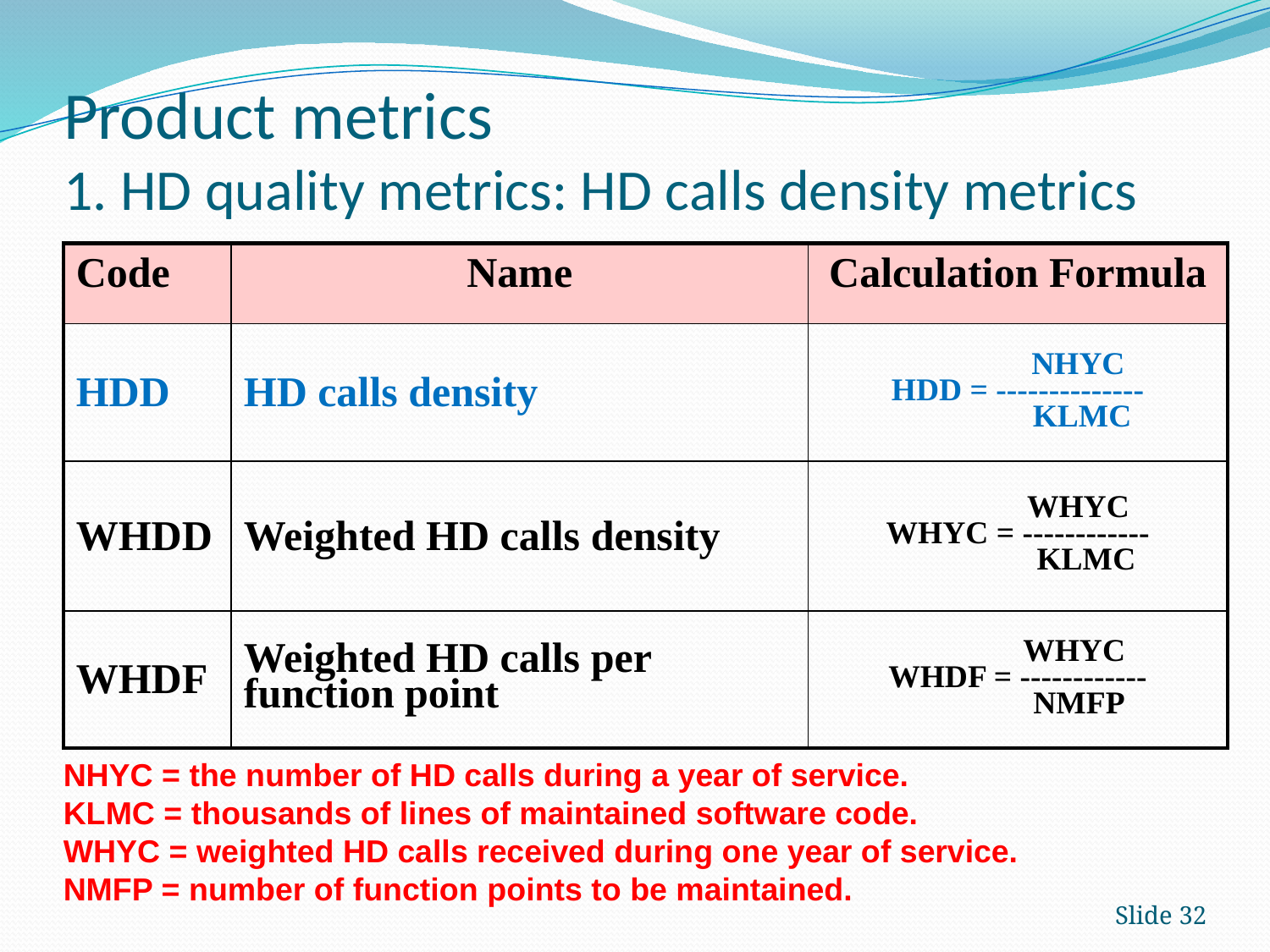

# Product metrics 1. HD quality metrics: HD calls density metrics
| Code | Name | Calculation Formula |
| --- | --- | --- |
| HDD | HD calls density | NHYC HDD = -------------- KLMC |
| WHDD | Weighted HD calls density | WHYC WHYC = ------------ KLMC |
| WHDF | Weighted HD calls per function point | WHYC WHDF = ------------ NMFP |
NHYC = the number of HD calls during a year of service.
KLMC = thousands of lines of maintained software code.
WHYC = weighted HD calls received during one year of service.
NMFP = number of function points to be maintained.
Slide 32